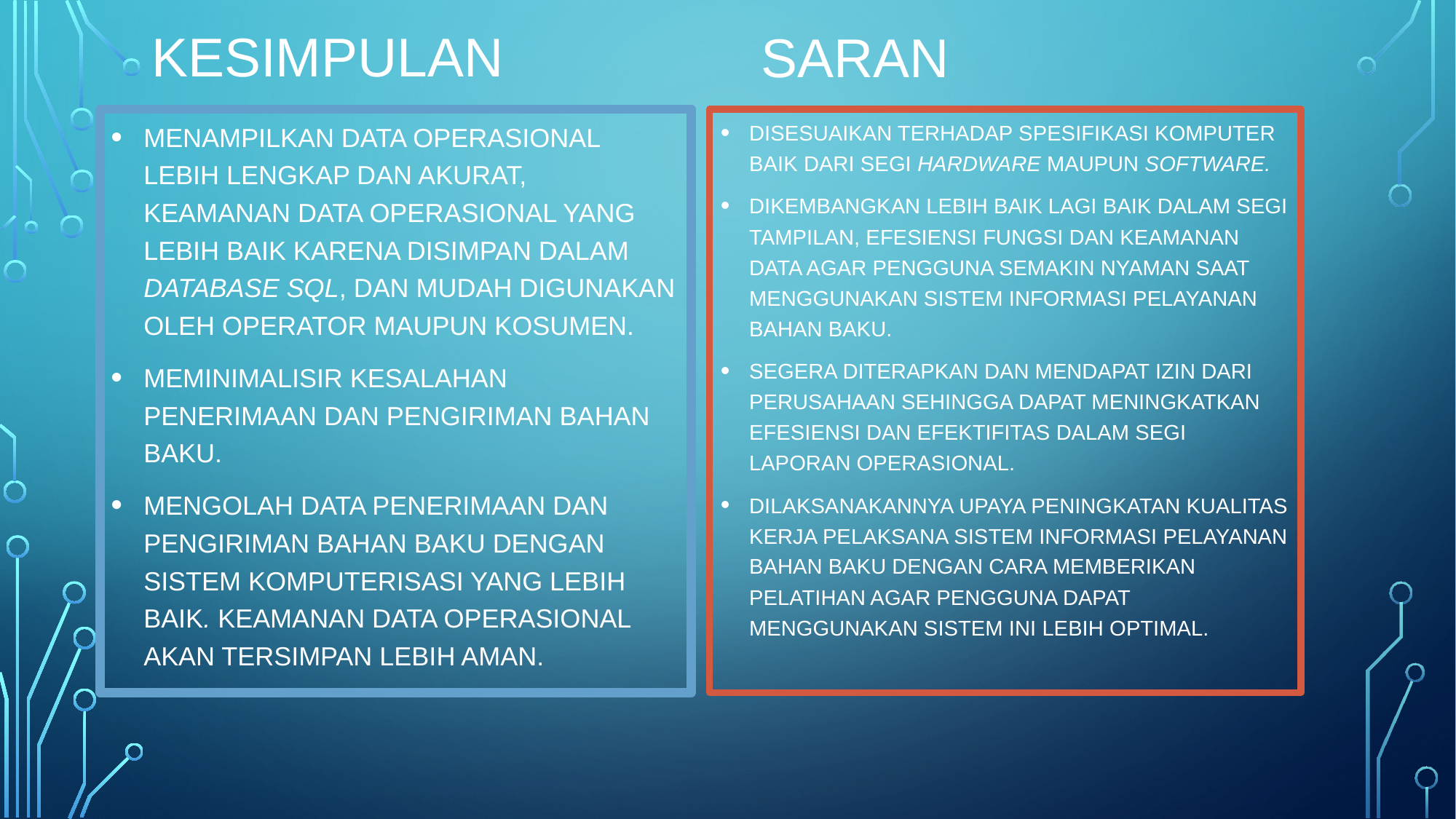

# Kesimpulan
saran
menampilkan data operasional lebih lengkap dan akurat, keamanan data operasional yang lebih baik karena disimpan dalam database SQL, dan mudah digunakan oleh operator maupun kosumen.
meminimalisir kesalahan penerimaan dan pengiriman bahan baku.
mengolah data penerimaan dan pengiriman bahan baku dengan sistem komputerisasi yang lebih baik. Keamanan data operasional akan tersimpan lebih aman.
disesuaikan terhadap spesifikasi komputer baik dari segi Hardware maupun Software.
dikembangkan lebih baik lagi baik dalam segi tampilan, efesiensi fungsi dan keamanan data agar pengguna semakin nyaman saat menggunakan Sistem Informasi Pelayanan Bahan Baku.
segera diterapkan dan mendapat izin dari perusahaan sehingga dapat meningkatkan efesiensi dan efektifitas dalam segi laporan operasional.
Dilaksanakannya upaya peningkatan kualitas kerja pelaksana Sistem Informasi Pelayanan Bahan Baku dengan cara memberikan pelatihan agar pengguna dapat menggunakan sistem ini lebih optimal.